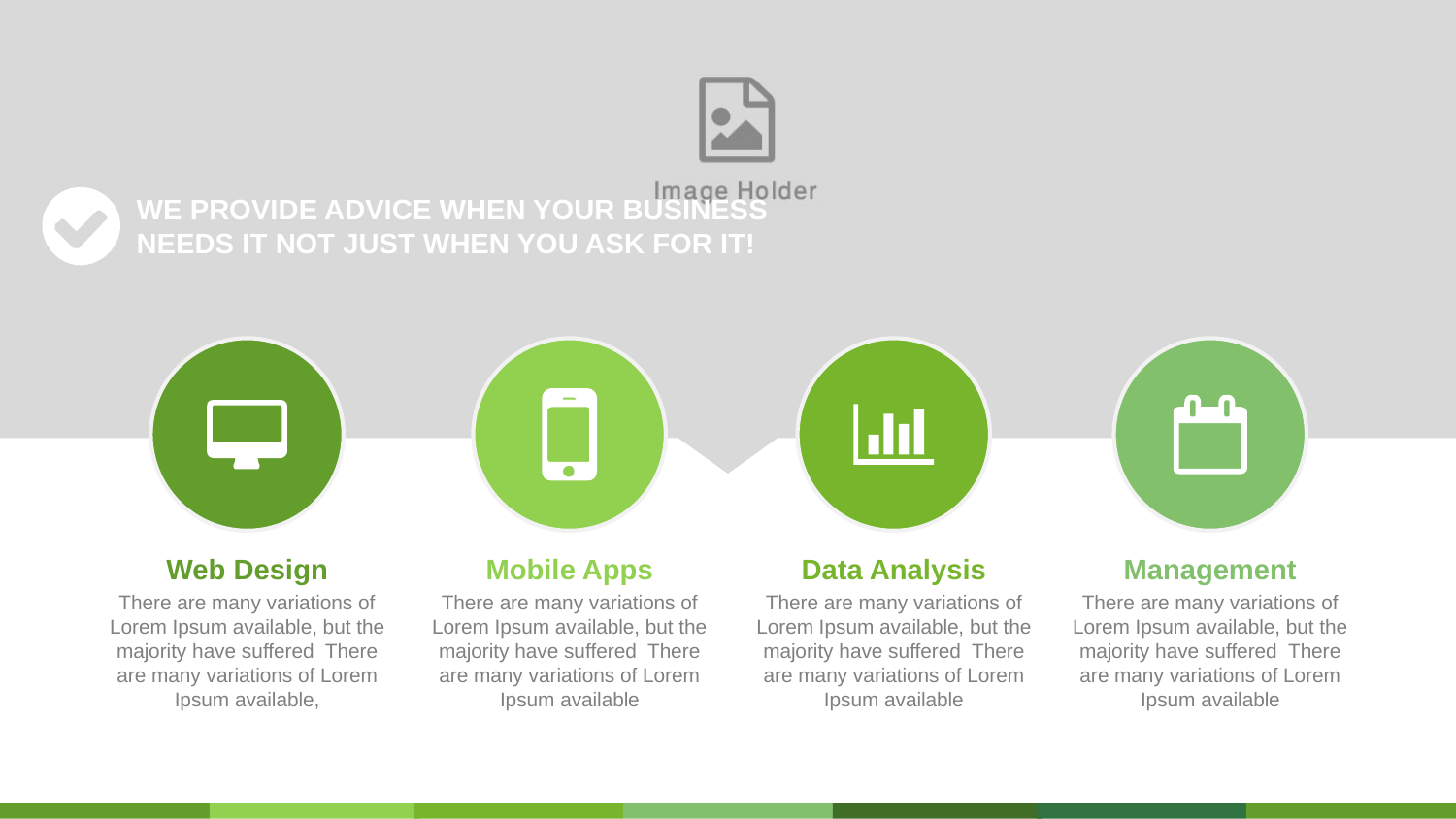

WE PROVIDE ADVICE WHEN YOUR BUSINESS NEEDS IT NOT JUST WHEN YOU ASK FOR IT!

Web Design
There are many variations of Lorem Ipsum available, but the majority have suffered  There are many variations of Lorem Ipsum available,
Mobile Apps
There are many variations of Lorem Ipsum available, but the majority have suffered  There are many variations of Lorem Ipsum available
Data Analysis
There are many variations of Lorem Ipsum available, but the majority have suffered  There are many variations of Lorem Ipsum available
Management
There are many variations of Lorem Ipsum available, but the majority have suffered  There are many variations of Lorem Ipsum available